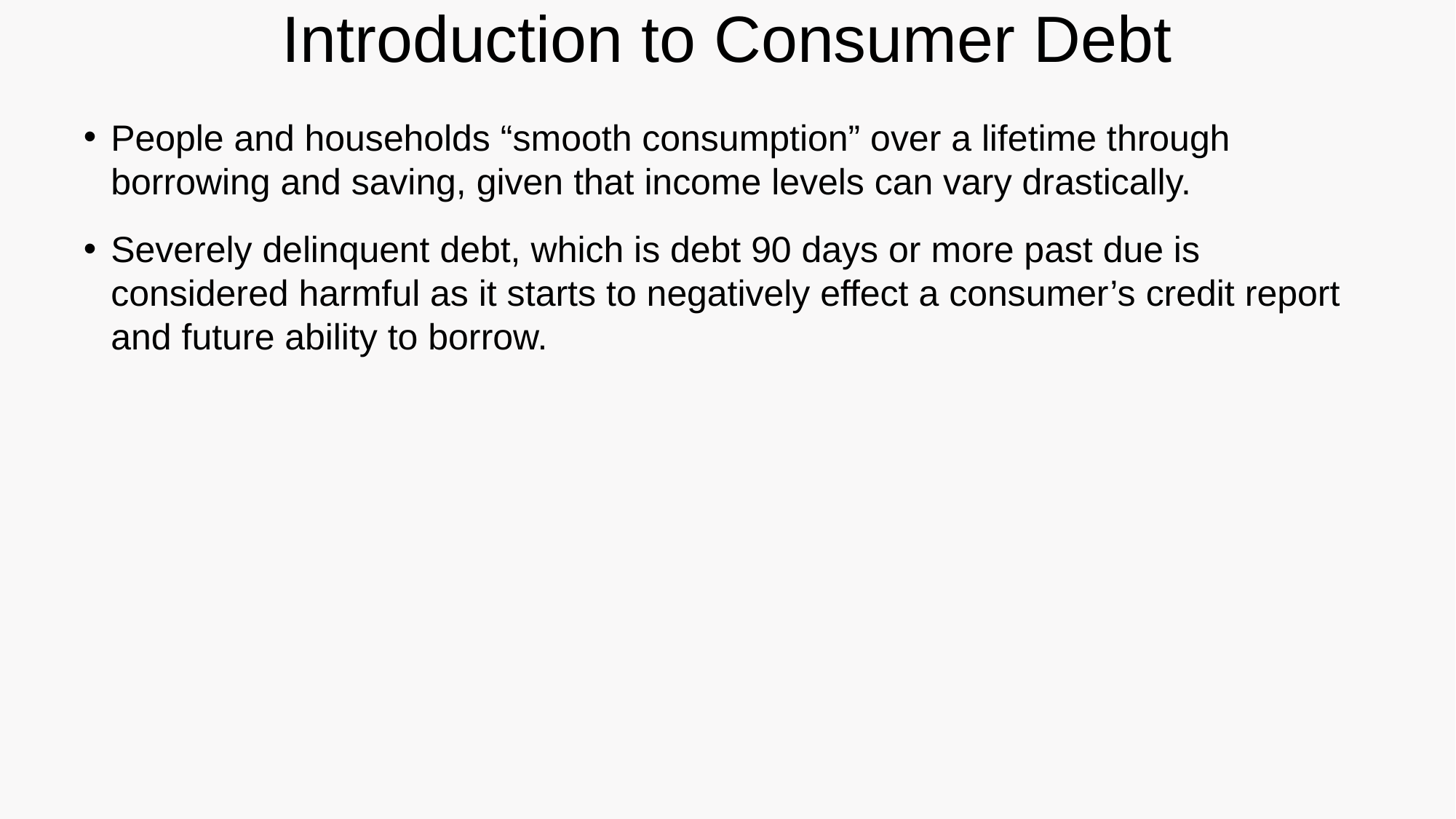

# Introduction to Consumer Debt
People and households “smooth consumption” over a lifetime through borrowing and saving, given that income levels can vary drastically.
Severely delinquent debt, which is debt 90 days or more past due is considered harmful as it starts to negatively effect a consumer’s credit report and future ability to borrow.